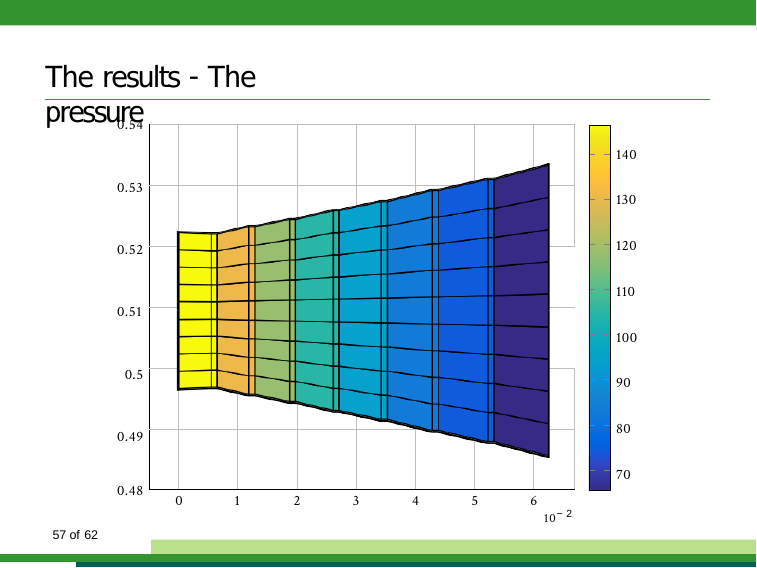

# The results - The pressure

0.54

0.53

0.52

0.51

0.5

0.49
|  |  |  |  |  |  |  |  |  |
| --- | --- | --- | --- | --- | --- | --- | --- | --- |
|  |  |  |  |  |  |  |  |  |
|  |  |  |  |  |  |  |  |  |
|  |  |  |  |  |  |  |  |  |
|  |  |  |  |  |  |  |  |  |
|  |  |  |  |  |  |  |  |  |

140

130

120

110

100

90

80

70

0.48
0
1
2
3
4
5
6
10−2
57 of 62